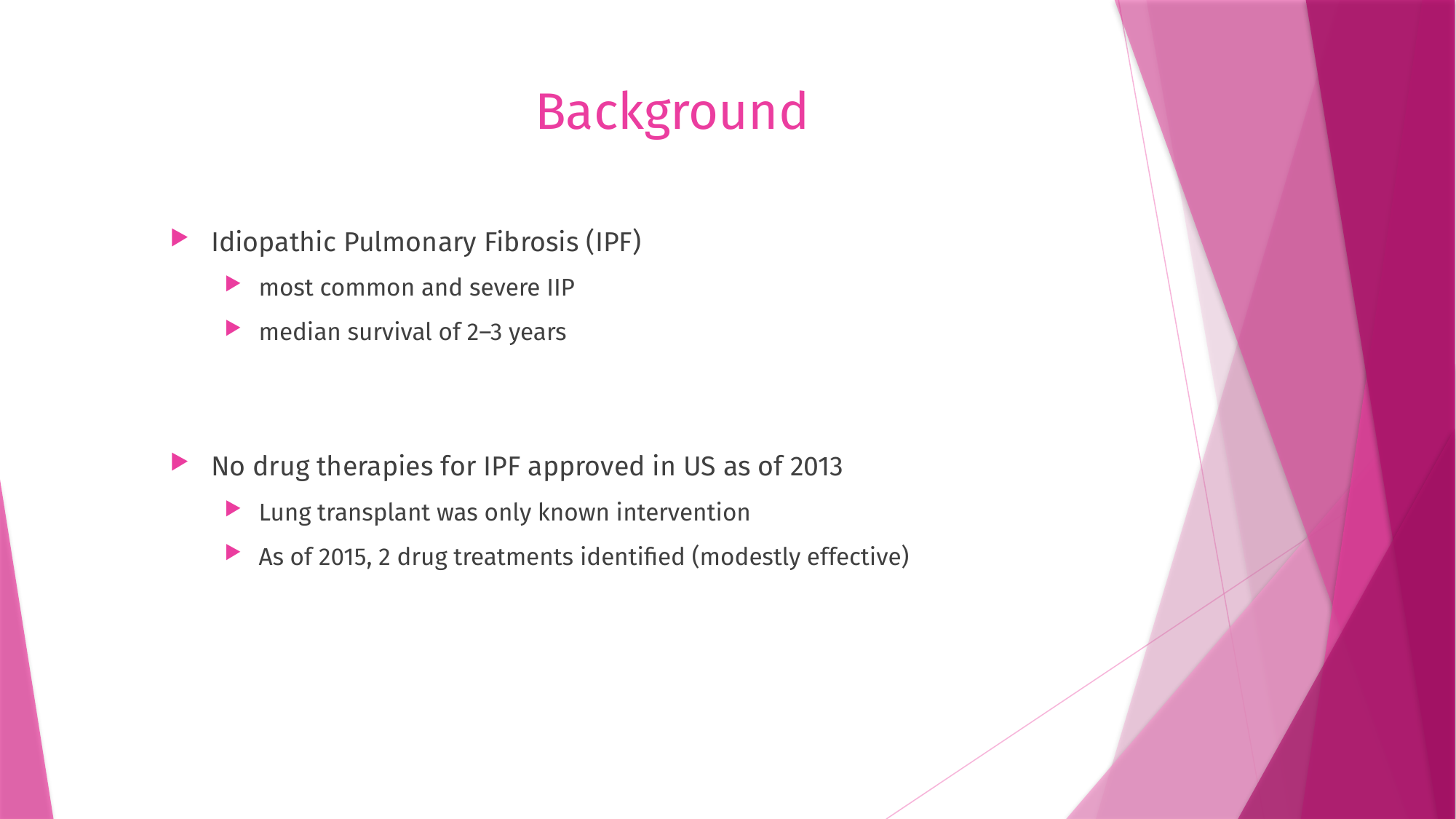

# Background
Idiopathic Pulmonary Fibrosis (IPF)
most common and severe IIP
median survival of 2–3 years

No drug therapies for IPF approved in US as of 2013
Lung transplant was only known intervention
As of 2015, 2 drug treatments identified (modestly effective)